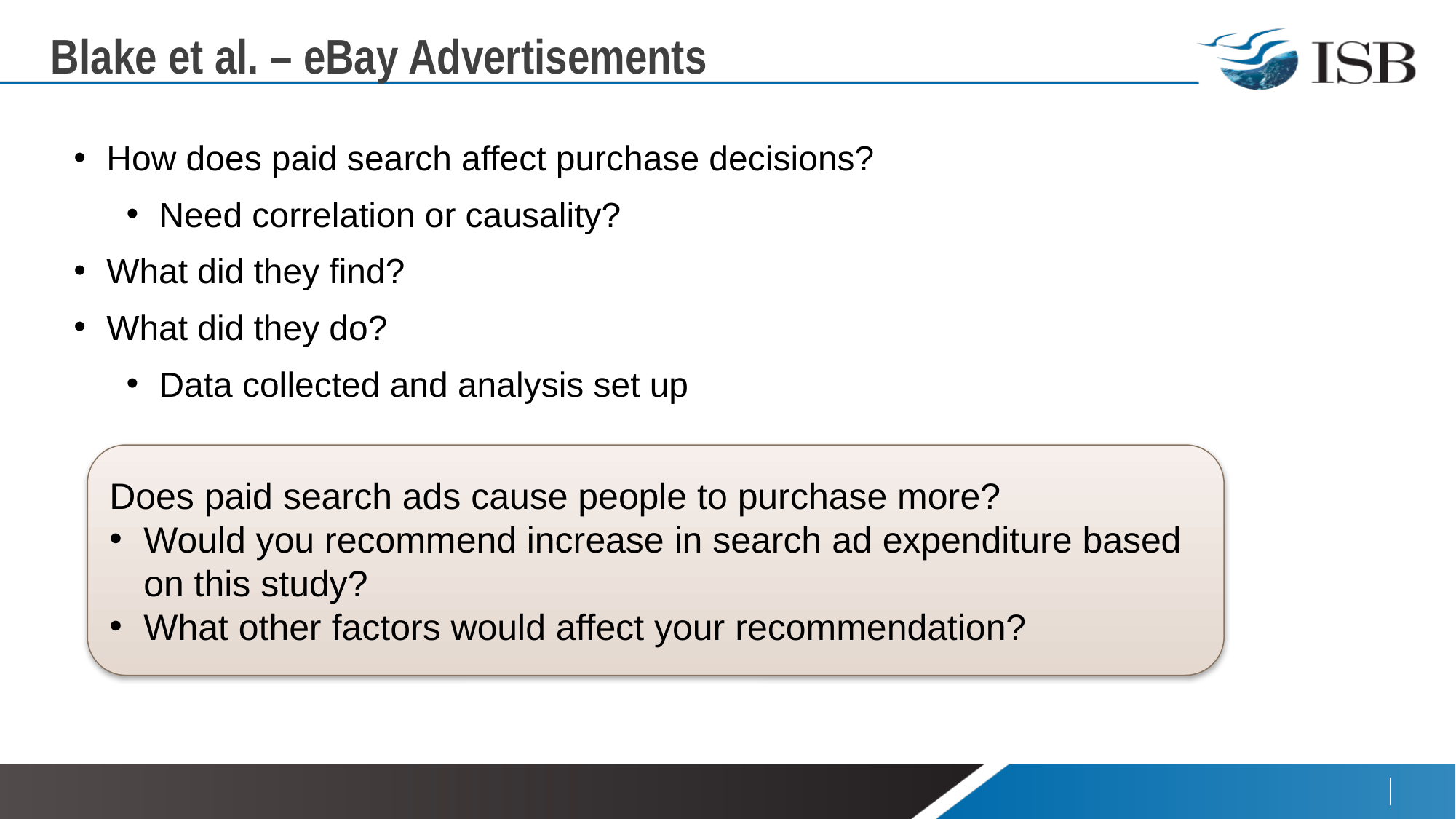

# Blake et al. – eBay Advertisements
How does paid search affect purchase decisions?
Need correlation or causality?
What did they find?
What did they do?
Data collected and analysis set up
Does paid search ads cause people to purchase more?
Would you recommend increase in search ad expenditure based on this study?
What other factors would affect your recommendation?